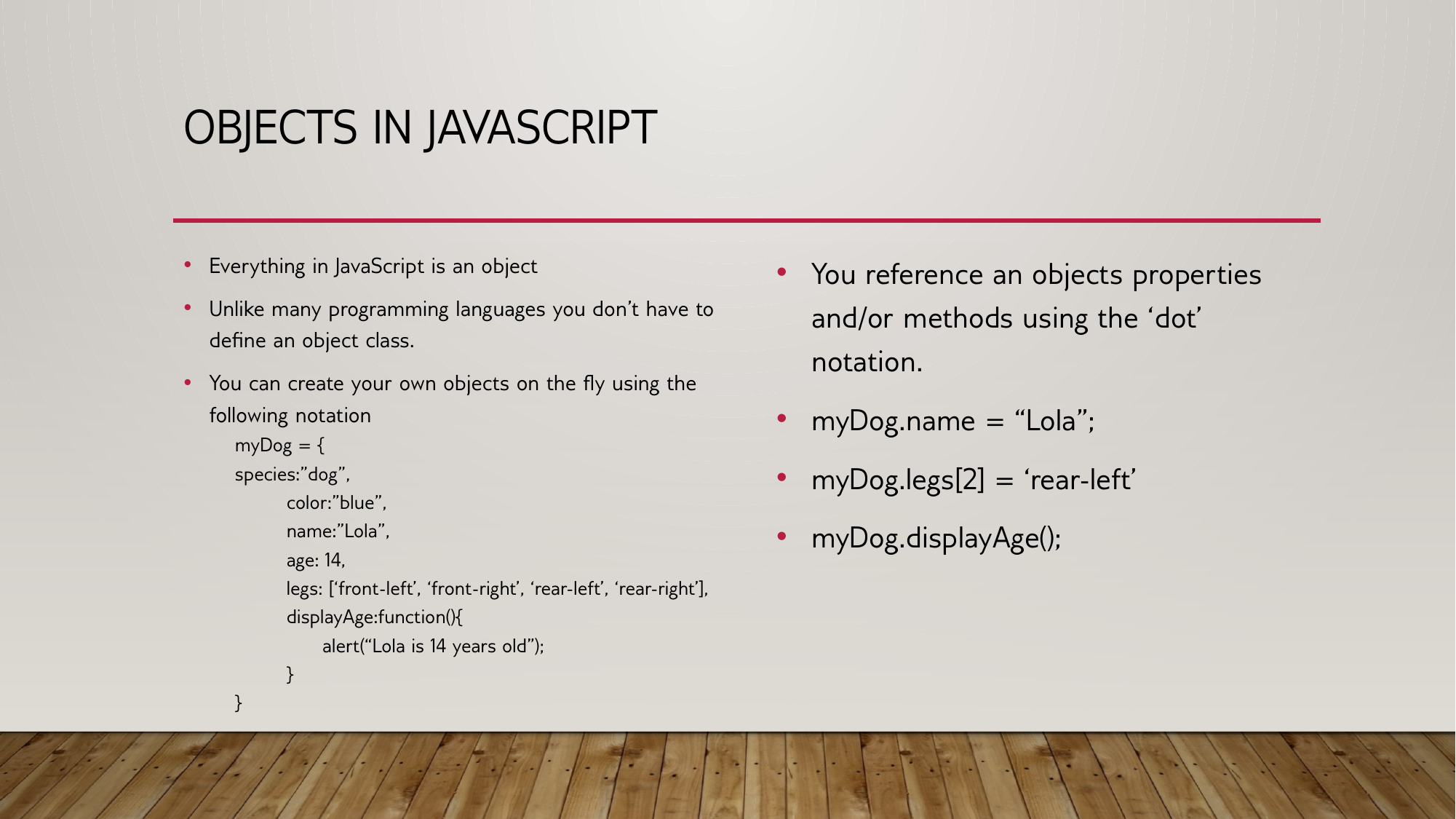

# Objects in javascript
Everything in JavaScript is an object
Unlike many programming languages you don’t have to define an object class.
You can create your own objects on the fly using the following notation
myDog = {
	species:”dog”,
color:”blue”,
name:”Lola”,
age: 14,
legs: [‘front-left’, ‘front-right’, ‘rear-left’, ‘rear-right’],
displayAge:function(){
      alert(“Lola is 14 years old”);
}
}

You reference an objects properties and/or methods using the ‘dot’ notation.
myDog.name = “Lola”;
myDog.legs[2] = ‘rear-left’
myDog.displayAge();